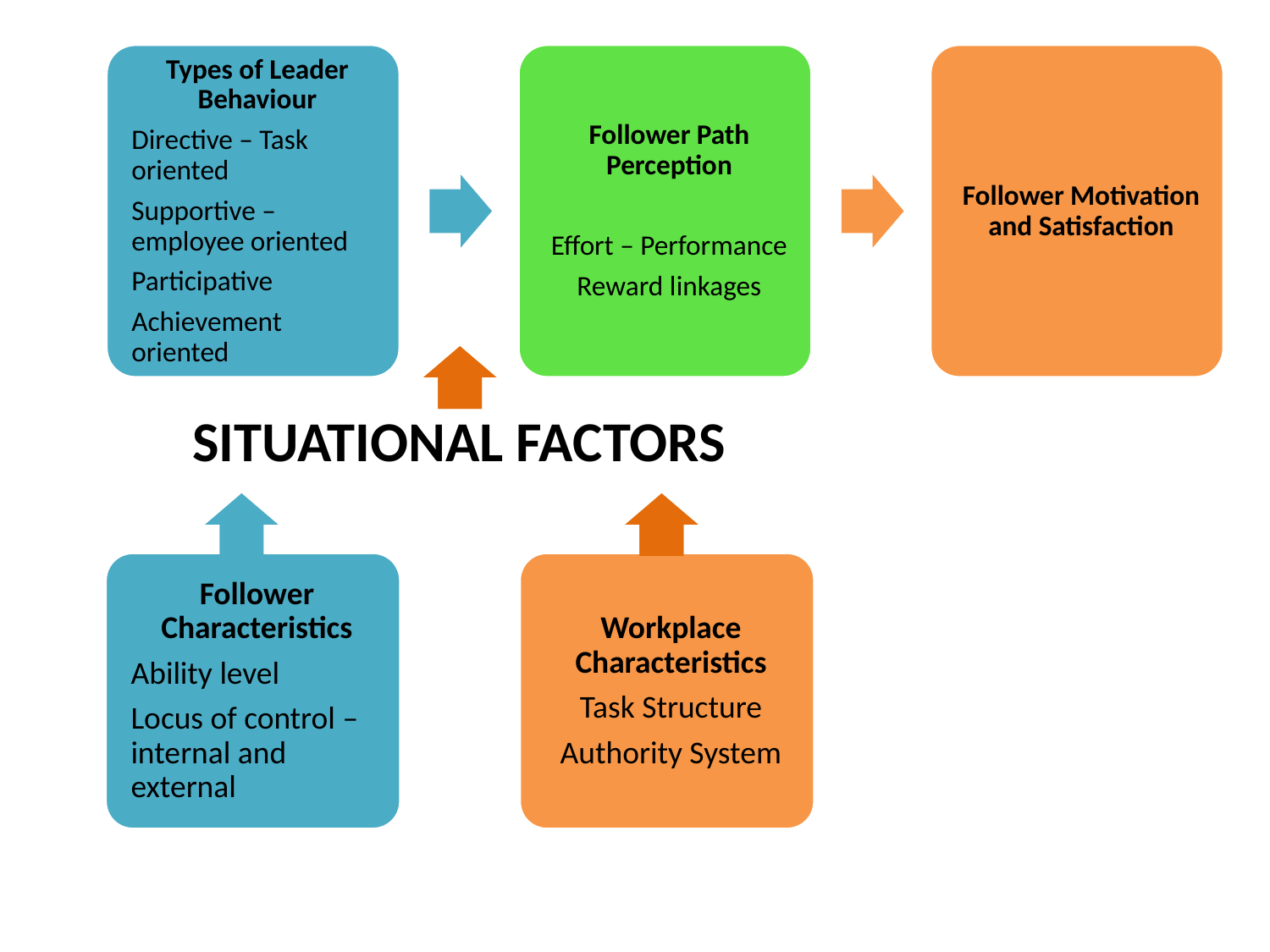

Types of Leader Behaviour
Directive – Task oriented
Supportive – employee oriented
Participative
Achievement oriented

Follower Path Perception

Effort – Performance
Reward linkages

Follower Motivation and Satisfaction

SITUATIONAL FACTORS

Follower Characteristics
Ability level
Locus of control – internal and external

Workplace Characteristics
Task Structure
Authority System